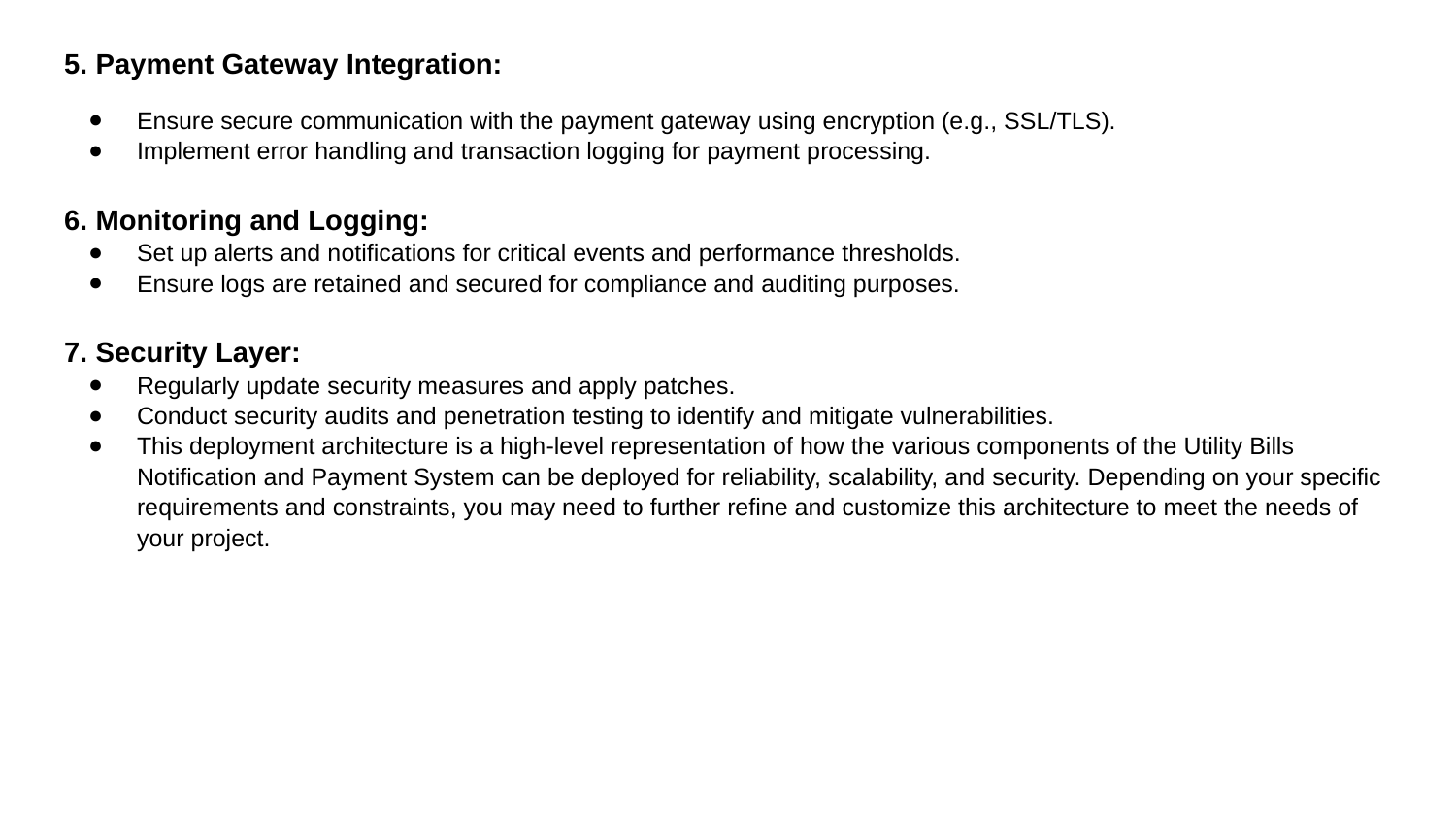

5. Payment Gateway Integration:
Ensure secure communication with the payment gateway using encryption (e.g., SSL/TLS).
Implement error handling and transaction logging for payment processing.

6. Monitoring and Logging:
Set up alerts and notifications for critical events and performance thresholds.
Ensure logs are retained and secured for compliance and auditing purposes.

7. Security Layer:
Regularly update security measures and apply patches.
Conduct security audits and penetration testing to identify and mitigate vulnerabilities.
This deployment architecture is a high-level representation of how the various components of the Utility Bills Notification and Payment System can be deployed for reliability, scalability, and security. Depending on your specific requirements and constraints, you may need to further refine and customize this architecture to meet the needs of your project.